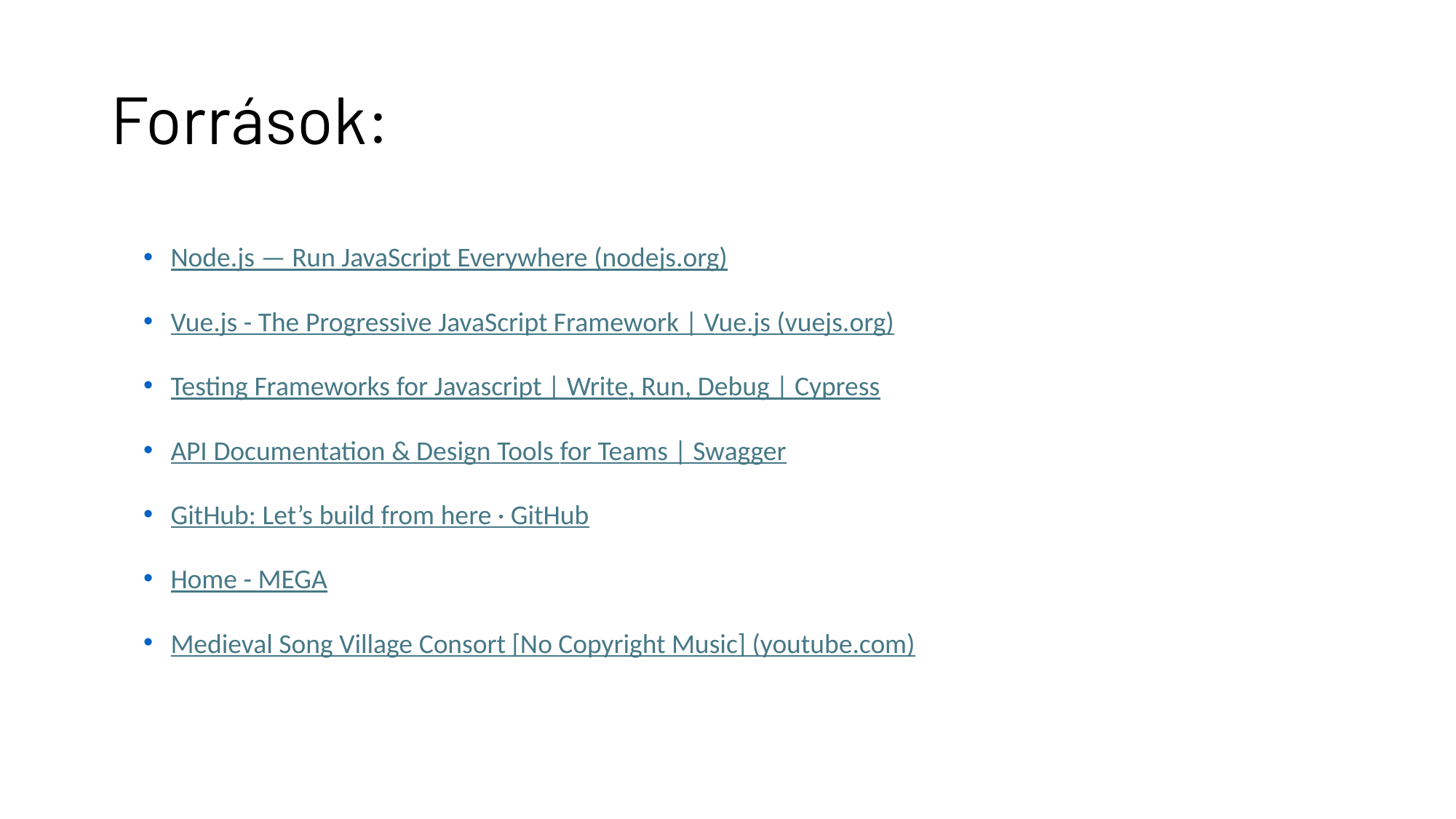

# Források:
Node.js — Run JavaScript Everywhere (nodejs.org)
Vue.js - The Progressive JavaScript Framework | Vue.js (vuejs.org)
Testing Frameworks for Javascript | Write, Run, Debug | Cypress
API Documentation & Design Tools for Teams | Swagger
GitHub: Let’s build from here · GitHub
Home - MEGA
Medieval Song Village Consort [No Copyright Music] (youtube.com)